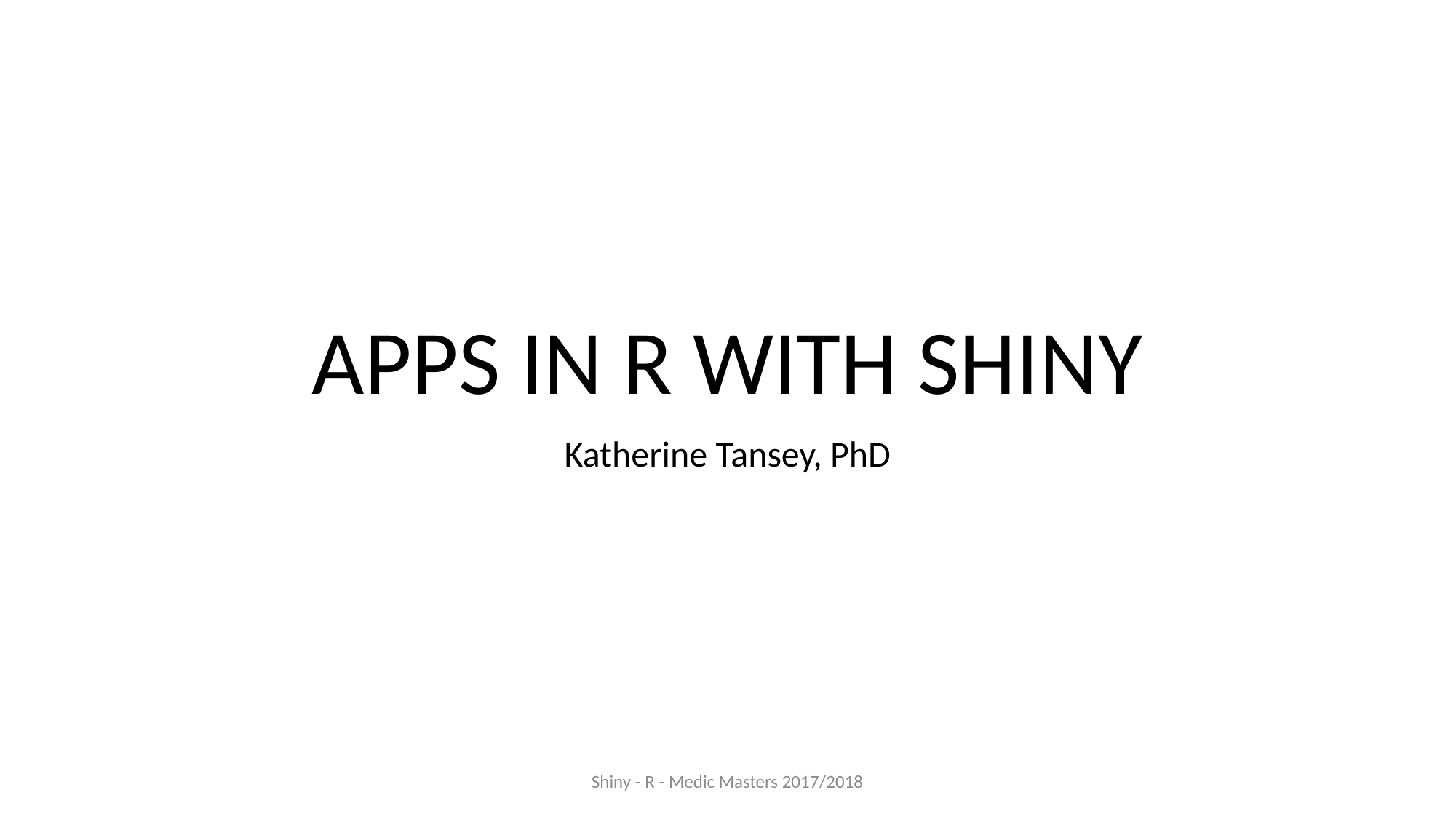

# Apps in R with Shiny
Katherine Tansey, PhD
Shiny - R - Medic Masters 2017/2018